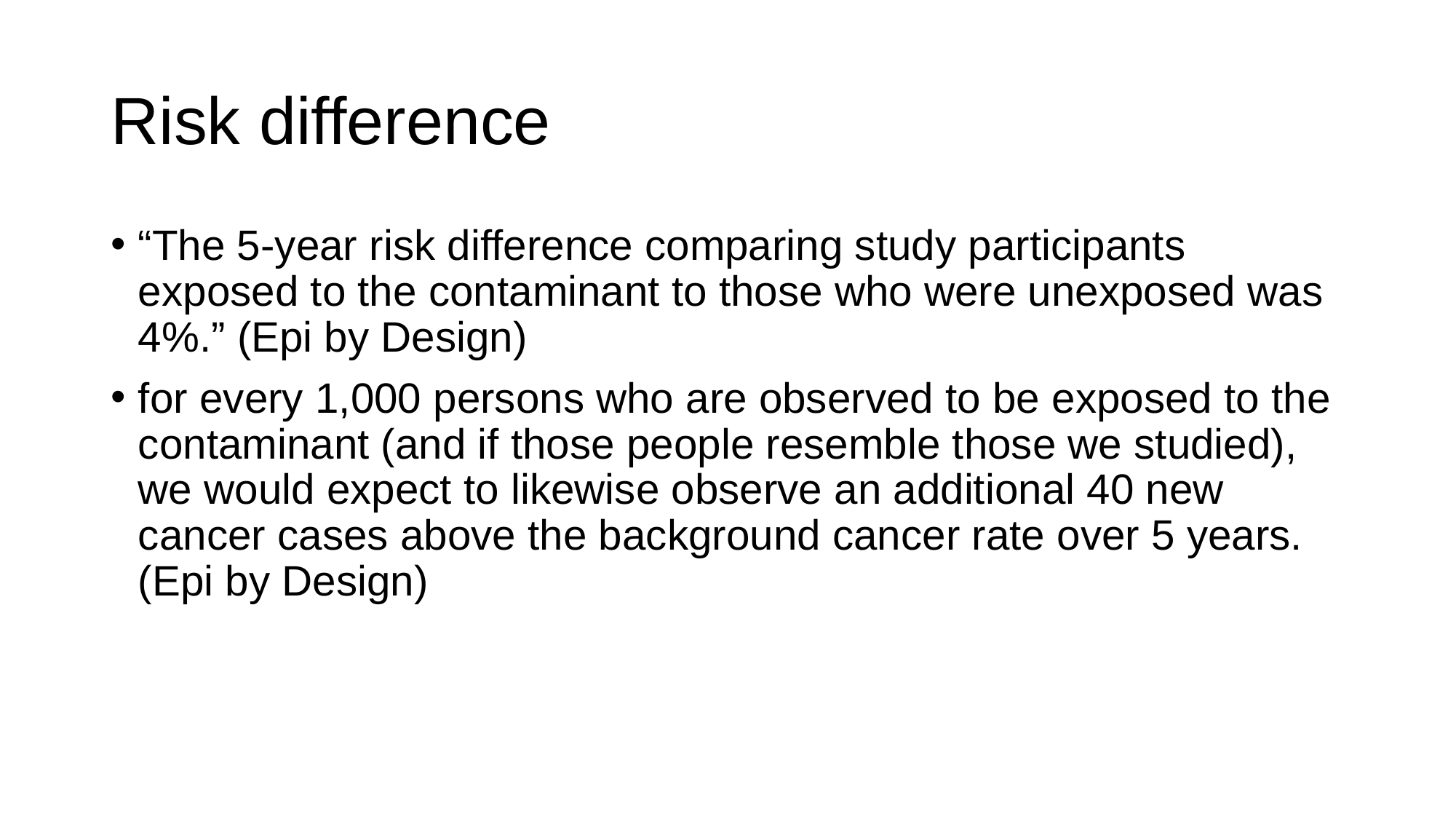

# Risk difference
“The 5-year risk difference comparing study participants exposed to the contaminant to those who were unexposed was 4%.” (Epi by Design)
for every 1,000 persons who are observed to be exposed to the contaminant (and if those people resemble those we studied), we would expect to likewise observe an additional 40 new cancer cases above the background cancer rate over 5 years. (Epi by Design)